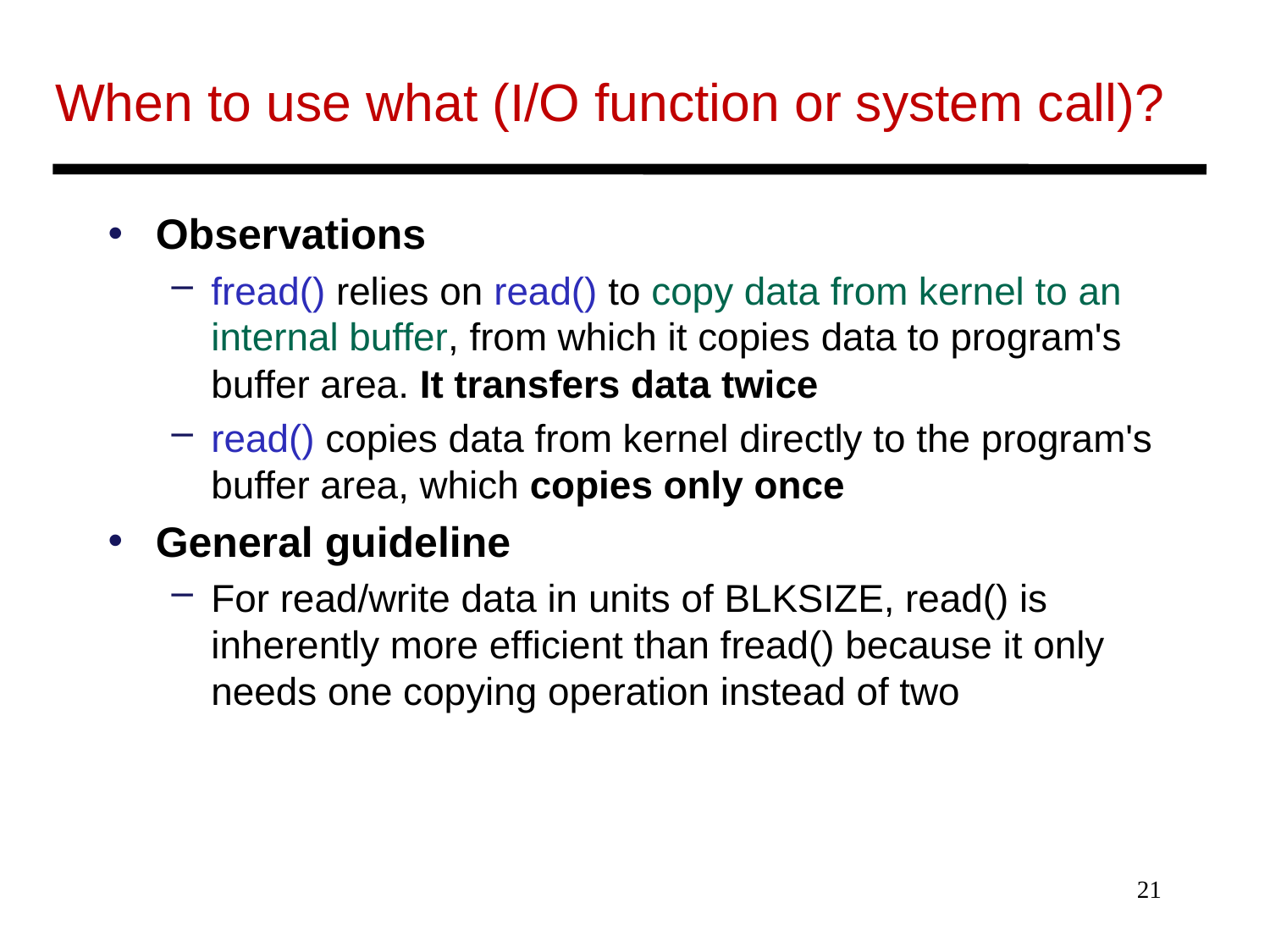

# When to use what (I/O function or system call)?
Observations
fread() relies on read() to copy data from kernel to an internal buffer, from which it copies data to program's buffer area. It transfers data twice
read() copies data from kernel directly to the program's buffer area, which copies only once
General guideline
For read/write data in units of BLKSIZE, read() is inherently more efﬁcient than fread() because it only needs one copying operation instead of two
21